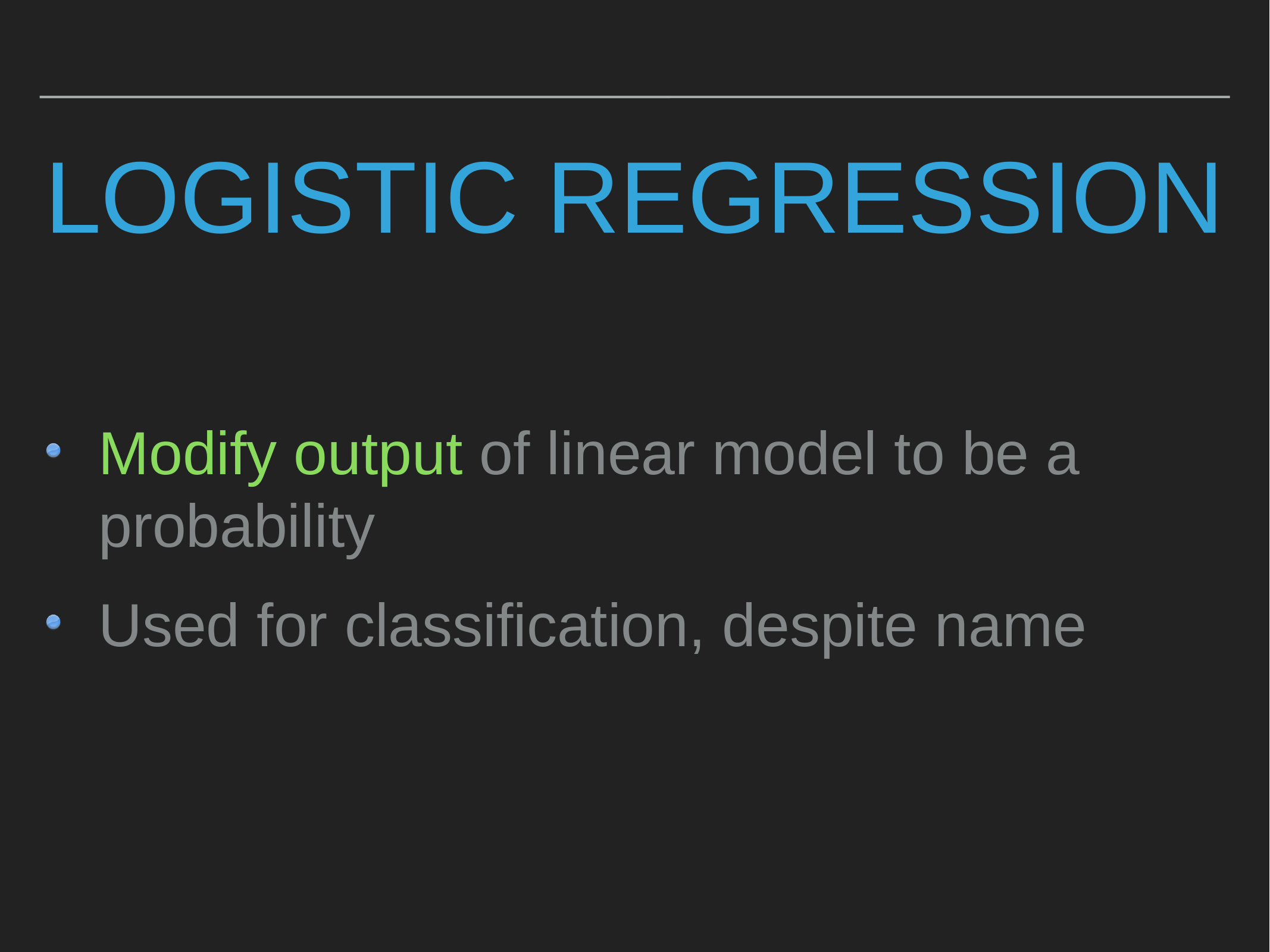

# Logistic Regression
Modify output of linear model to be a probability
Used for classification, despite name